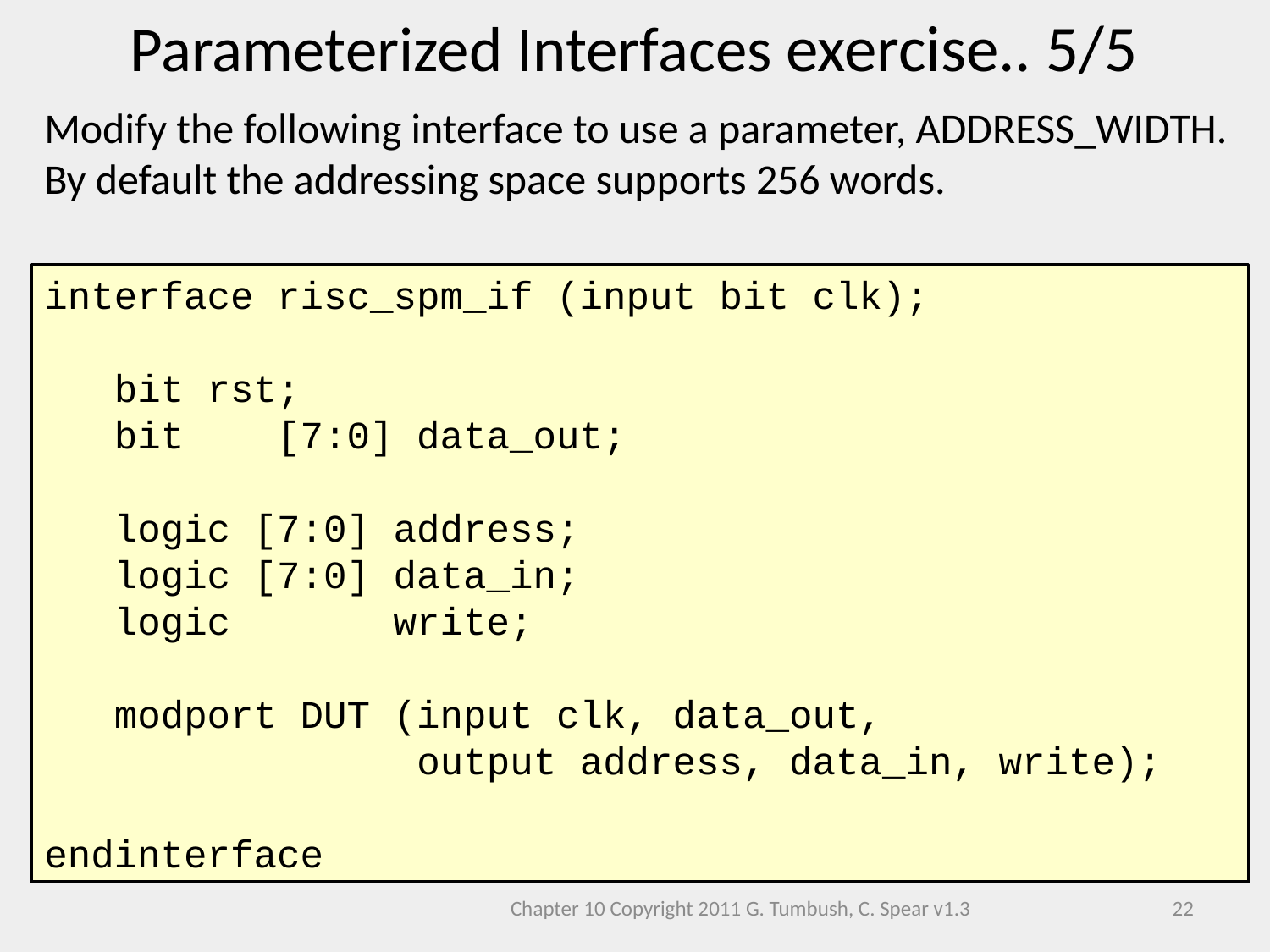

Parameterized Interfaces exercise.. 5/5
Modify the following interface to use a parameter, ADDRESS_WIDTH. By default the addressing space supports 256 words.
interface risc_spm_if (input bit clk);

   bit rst;
   bit    [7:0] data_out;

   logic [7:0] address;
   logic [7:0] data_in;
   logic       write;

   modport DUT (input clk, data_out,
                output address, data_in, write);

endinterface
Chapter 10 Copyright 2011 G. Tumbush, C. Spear v1.3
22